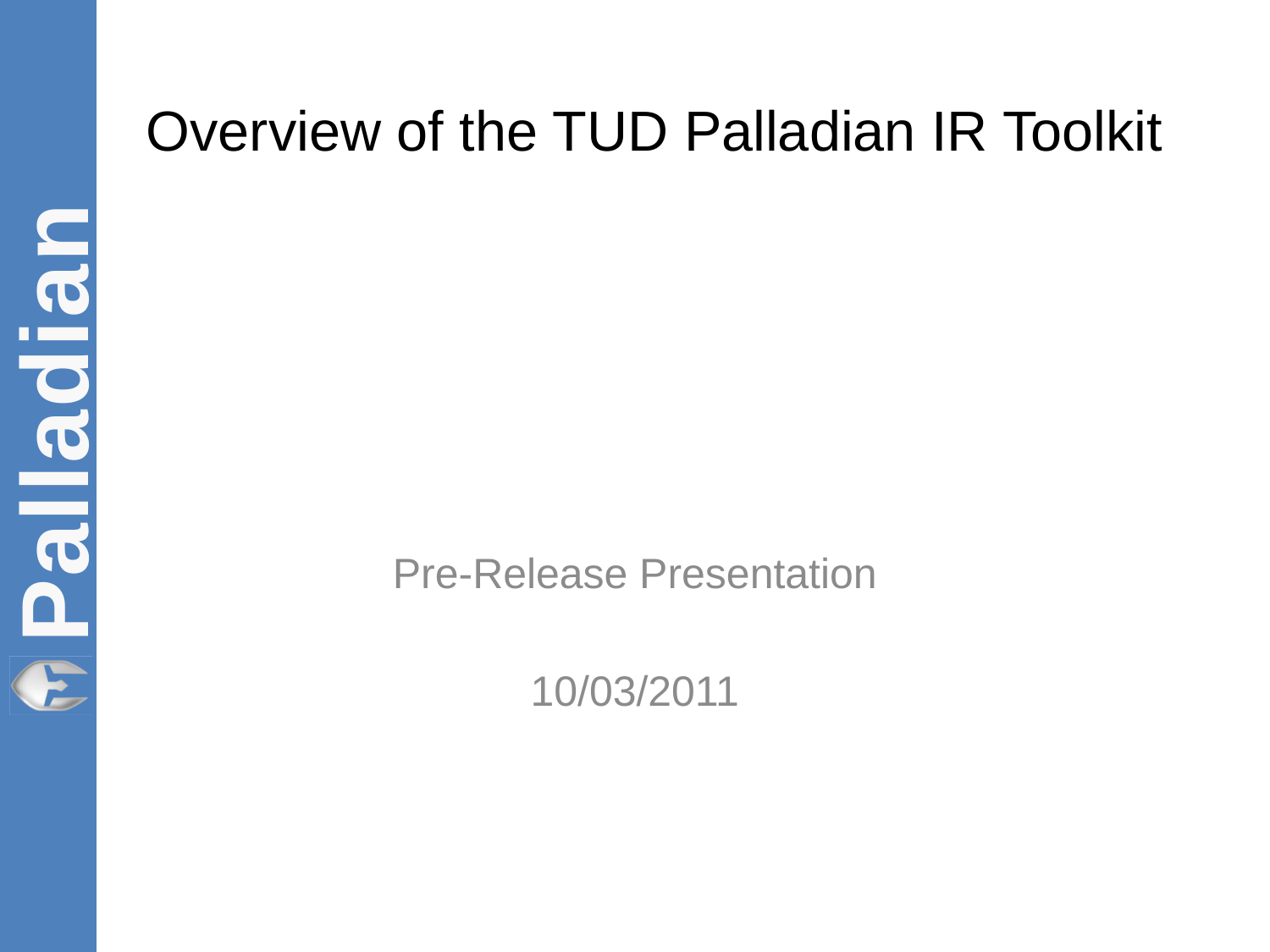

# Overview of the TUD Palladian IR Toolkit
Pre-Release Presentation

10/03/2011